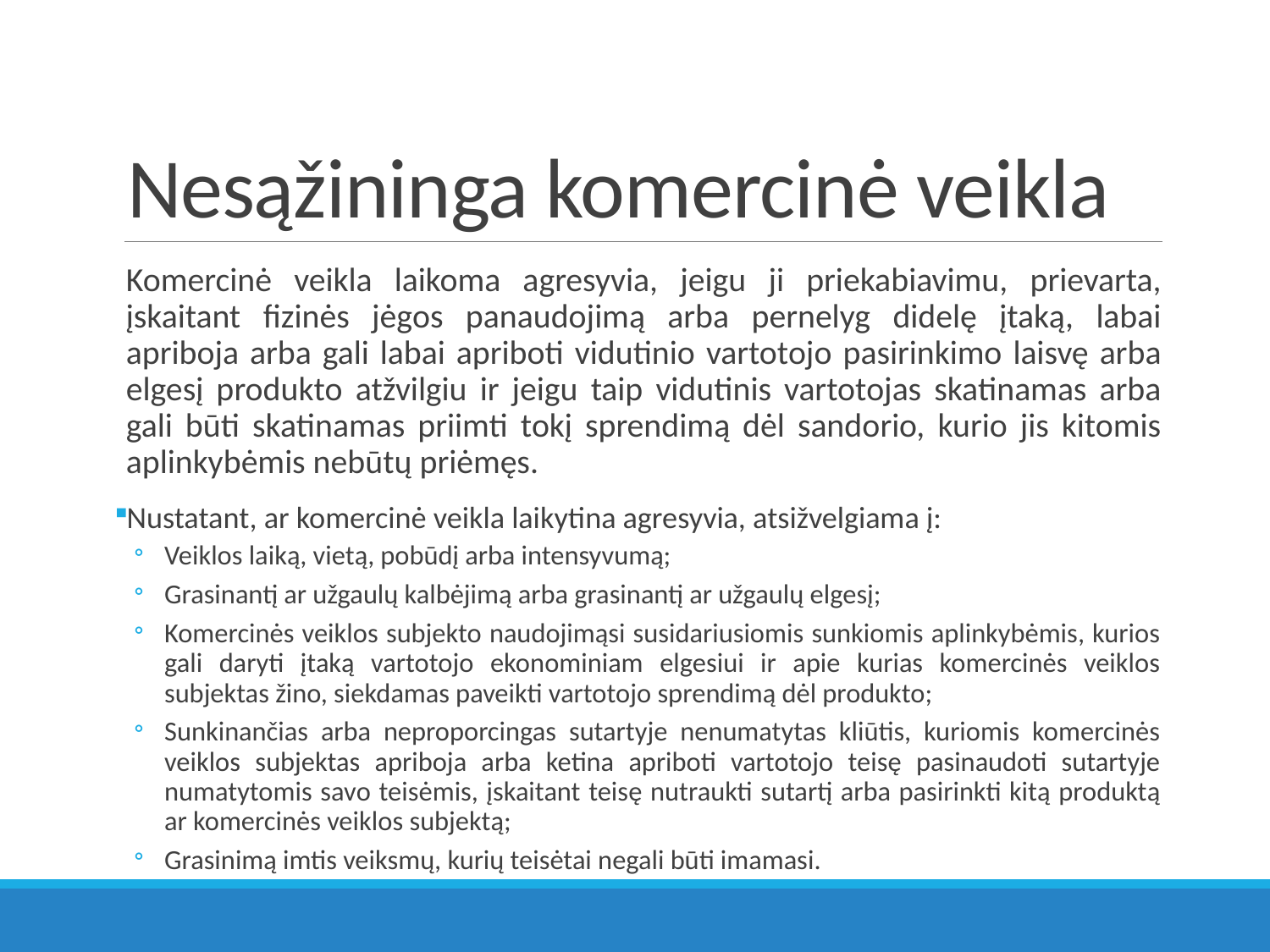

# Nesąžininga komercinė veikla
Komercinė veikla laikoma agresyvia, jeigu ji priekabiavimu, prievarta, įskaitant fizinės jėgos panaudojimą arba pernelyg didelę įtaką, labai apriboja arba gali labai apriboti vidutinio vartotojo pasirinkimo laisvę arba elgesį produkto atžvilgiu ir jeigu taip vidutinis vartotojas skatinamas arba gali būti skatinamas priimti tokį sprendimą dėl sandorio, kurio jis kitomis aplinkybėmis nebūtų priėmęs.
Nustatant, ar komercinė veikla laikytina agresyvia, atsižvelgiama į:
Veiklos laiką, vietą, pobūdį arba intensyvumą;
Grasinantį ar užgaulų kalbėjimą arba grasinantį ar užgaulų elgesį;
Komercinės veiklos subjekto naudojimąsi susidariusiomis sunkiomis aplinkybėmis, kurios gali daryti įtaką vartotojo ekonominiam elgesiui ir apie kurias komercinės veiklos subjektas žino, siekdamas paveikti vartotojo sprendimą dėl produkto;
Sunkinančias arba neproporcingas sutartyje nenumatytas kliūtis, kuriomis komercinės veiklos subjektas apriboja arba ketina apriboti vartotojo teisę pasinaudoti sutartyje numatytomis savo teisėmis, įskaitant teisę nutraukti sutartį arba pasirinkti kitą produktą ar komercinės veiklos subjektą;
Grasinimą imtis veiksmų, kurių teisėtai negali būti imamasi.